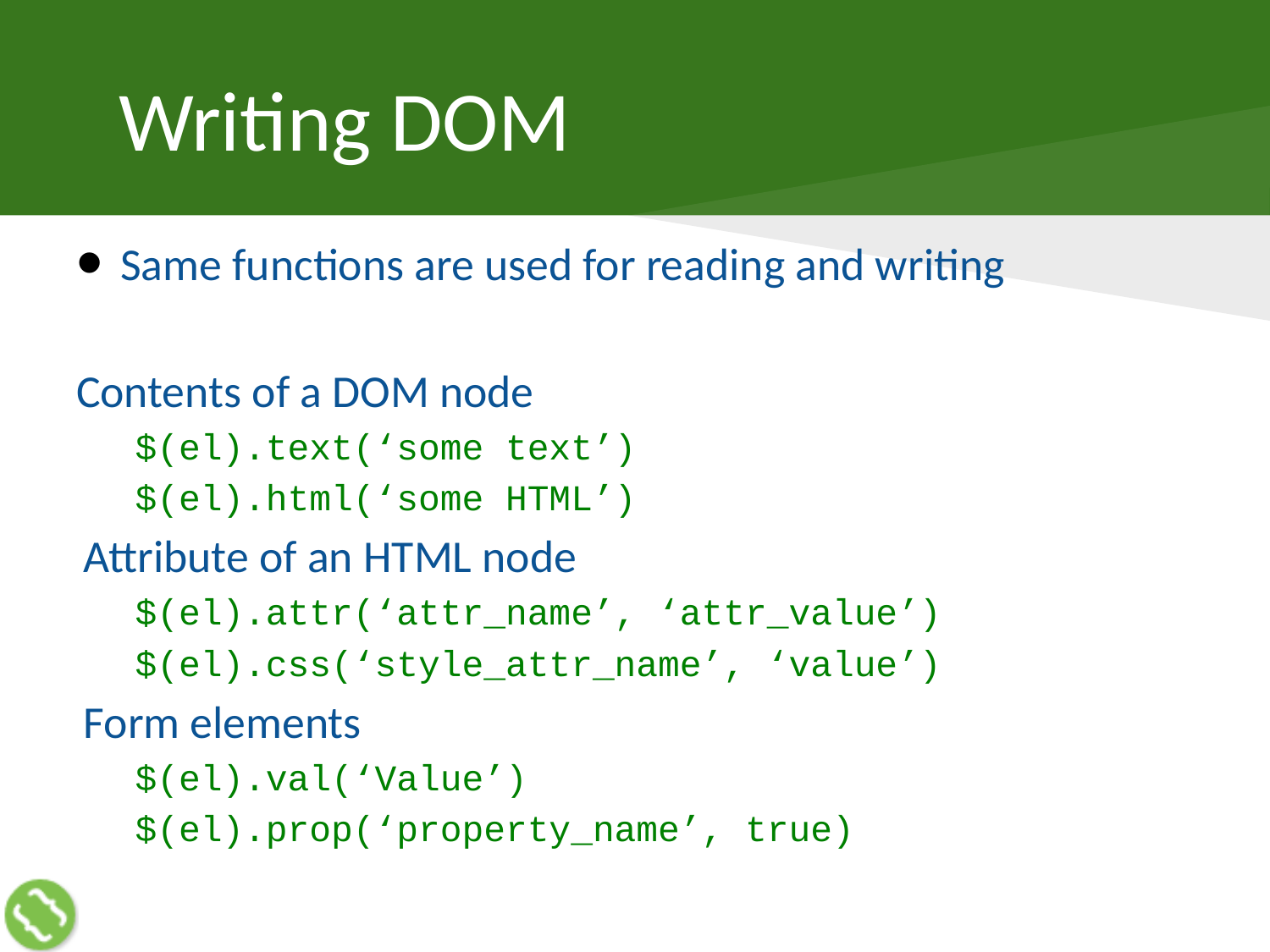

# Writing DOM
Same functions are used for reading and writing

Contents of a DOM node
$(el).text(‘some text’)
$(el).html(‘some HTML’)
Attribute of an HTML node
$(el).attr(‘attr_name’, ‘attr_value’)
$(el).css(‘style_attr_name’, ‘value’)
Form elements
$(el).val(‘Value’)
$(el).prop(‘property_name’, true)